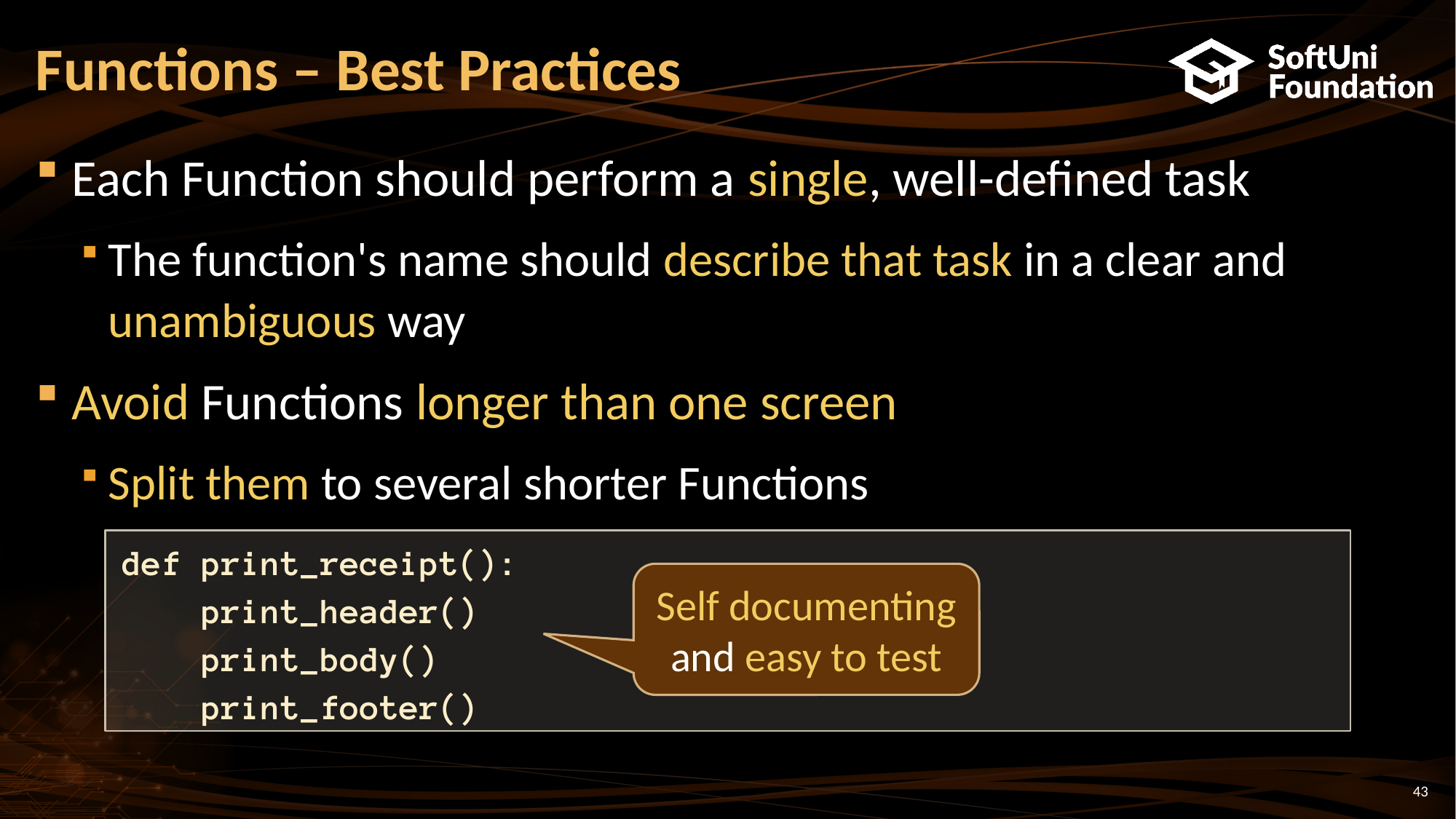

# Functions – Best Practices
Each Function should perform a single, well-defined task
The function's name should describe that task in a clear and unambiguous way
Avoid Functions longer than one screen
Split them to several shorter Functions
def print_receipt():
    print_header()
    print_body()
    print_footer()
Self documenting and easy to test
43